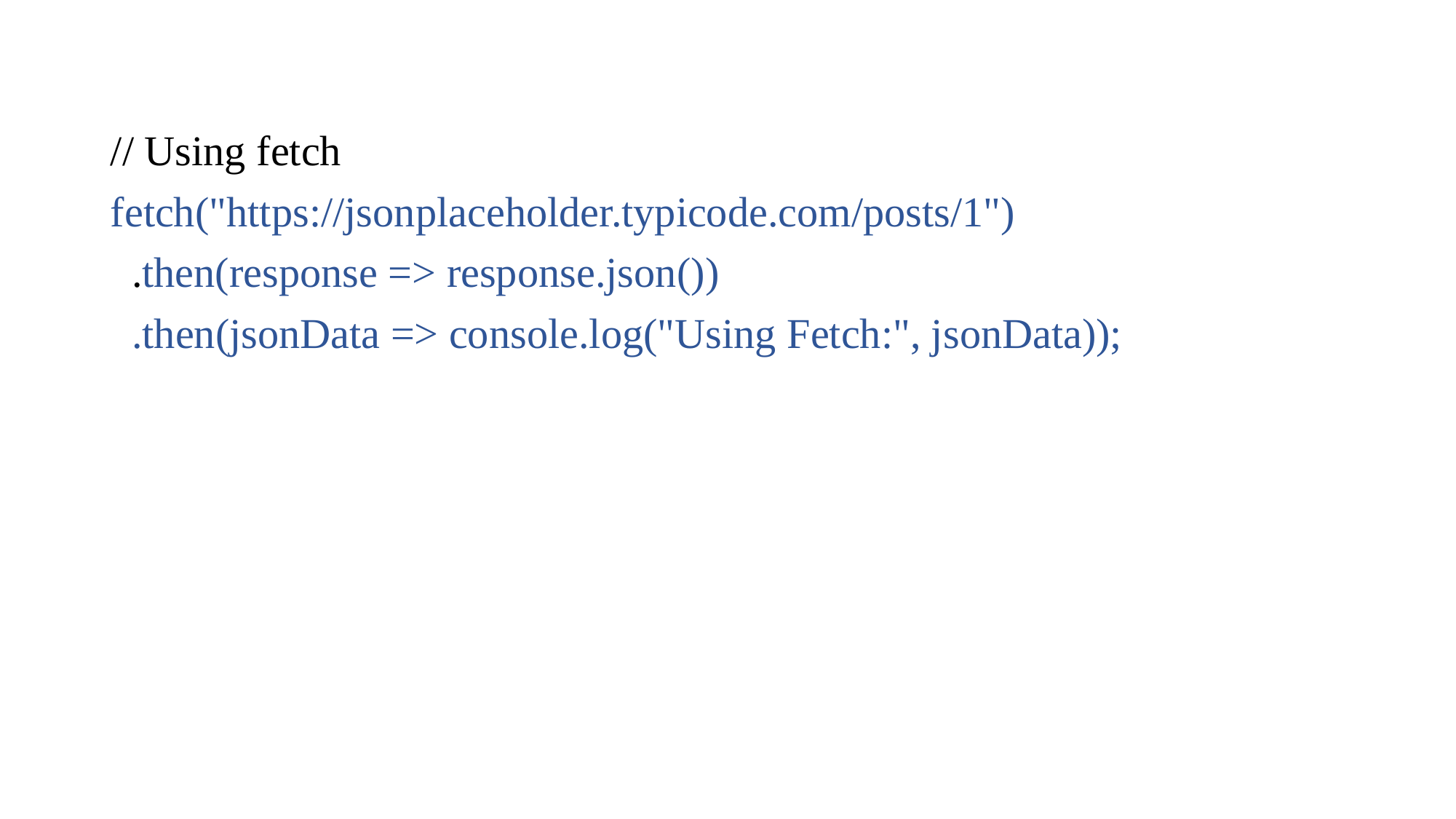

// Using fetch
fetch("https://jsonplaceholder.typicode.com/posts/1")
  .then(response => response.json())
  .then(jsonData => console.log("Using Fetch:", jsonData));